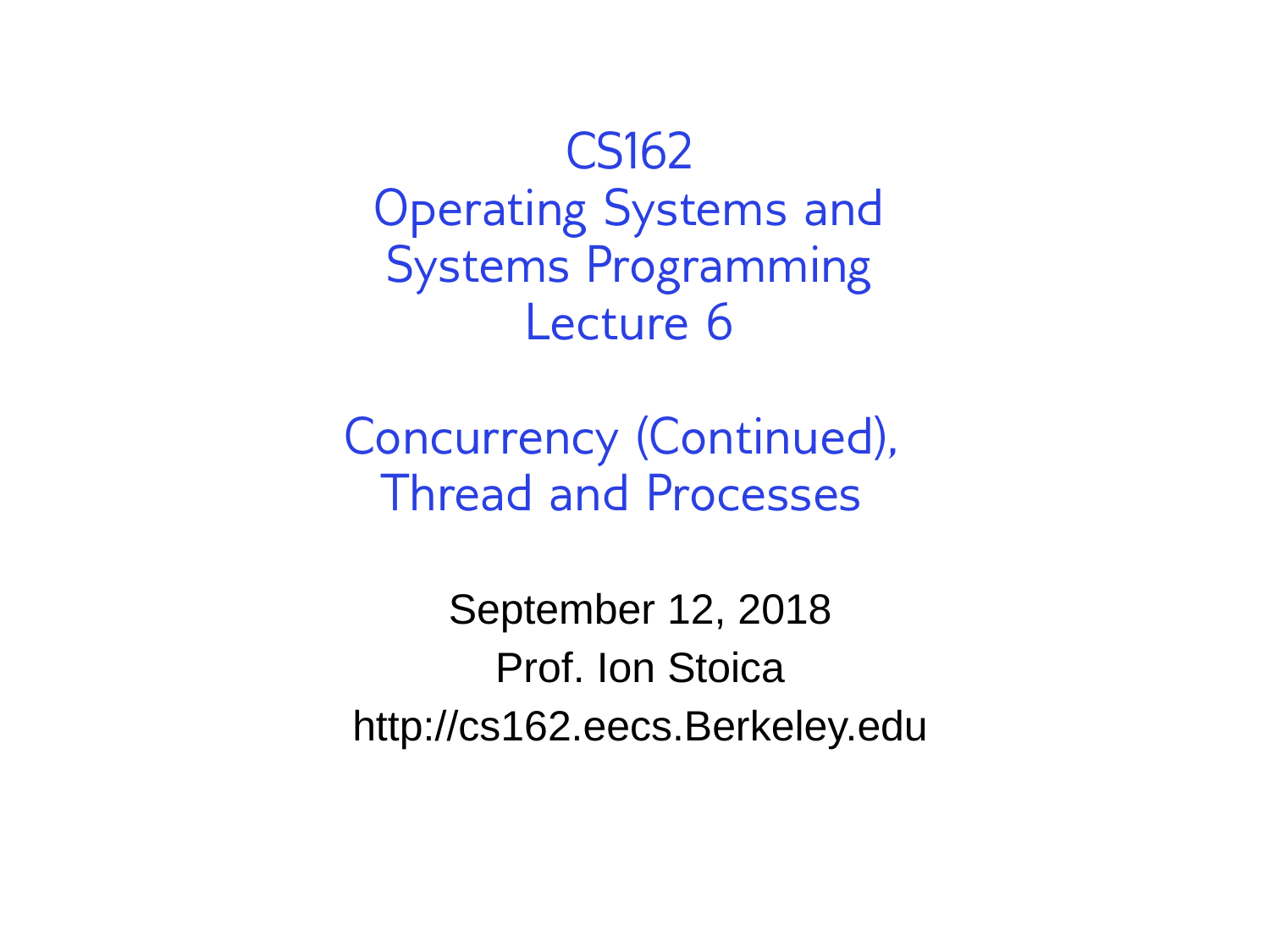

# CS162 Operating Systems and Systems Programming Lecture 6 Concurrency (Continued), Thread and Processes
September 12, 2018
Prof. Ion Stoica
http://cs162.eecs.Berkeley.edu